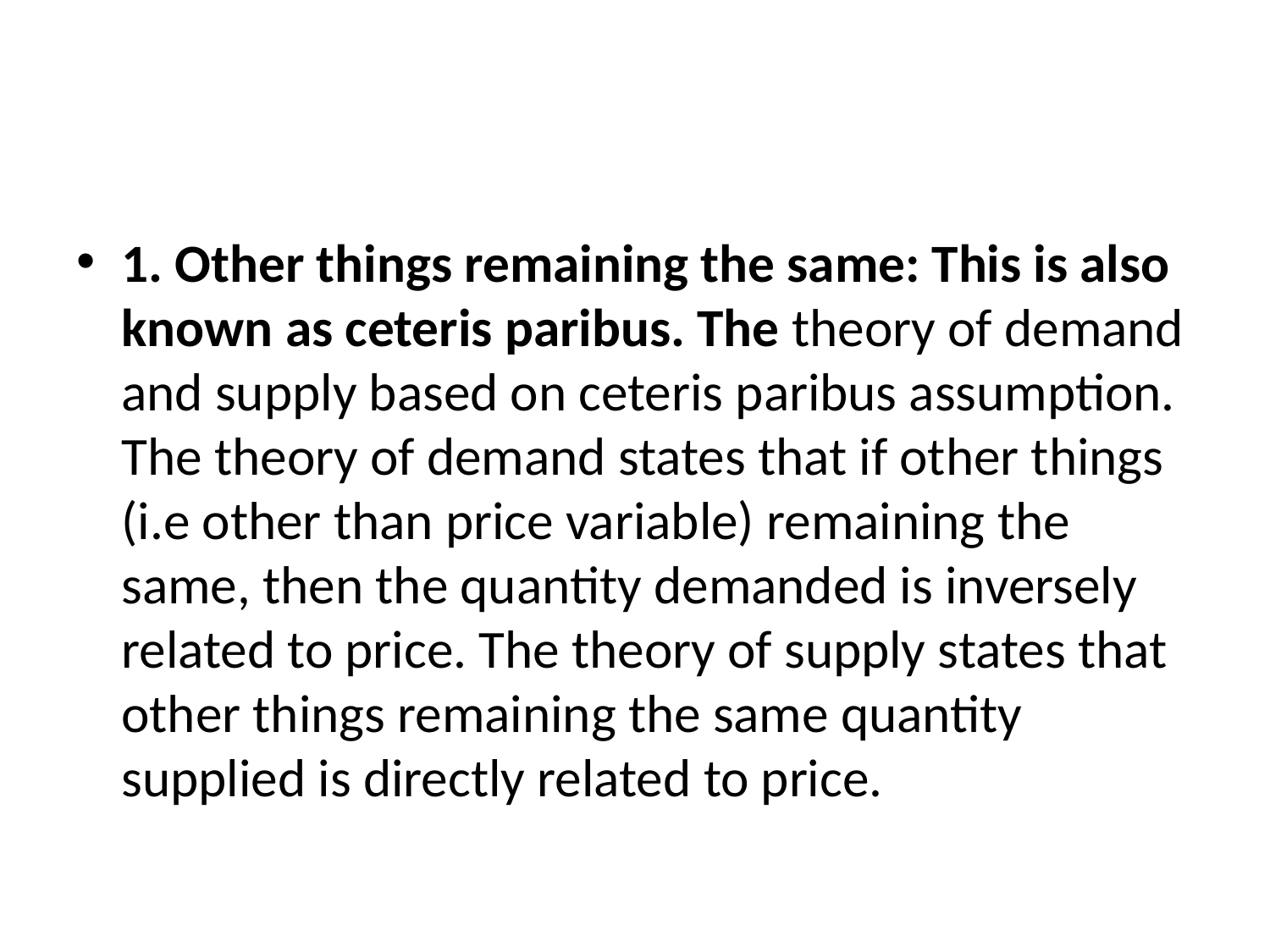

#
1. Other things remaining the same: This is also known as ceteris paribus. The theory of demand and supply based on ceteris paribus assumption. The theory of demand states that if other things (i.e other than price variable) remaining the same, then the quantity demanded is inversely related to price. The theory of supply states that other things remaining the same quantity supplied is directly related to price.